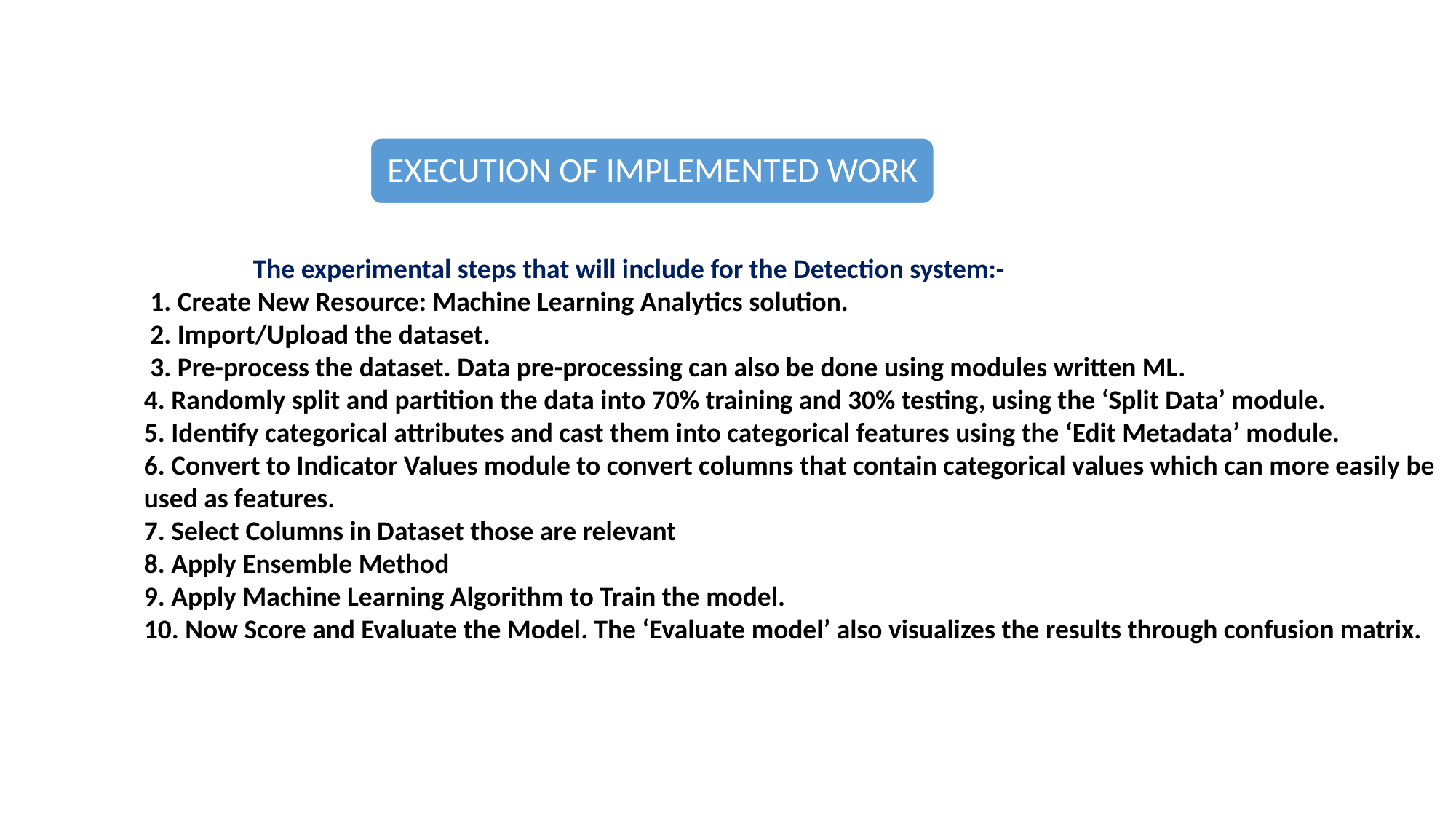

EXECUTION OF IMPLEMENTED WORK
	The experimental steps that will include for the Detection system:-
 1. Create New Resource: Machine Learning Analytics solution.
 2. Import/Upload the dataset.
 3. Pre-process the dataset. Data pre-processing can also be done using modules written ML.
4. Randomly split and partition the data into 70% training and 30% testing, using the ‘Split Data’ module.
5. Identify categorical attributes and cast them into categorical features using the ‘Edit Metadata’ module.
6. Convert to Indicator Values module to convert columns that contain categorical values which can more easily be      used as features.
7. Select Columns in Dataset those are relevant
8. Apply Ensemble Method
9. Apply Machine Learning Algorithm to Train the model.
10. Now Score and Evaluate the Model. The ‘Evaluate model’ also visualizes the results through confusion matrix.